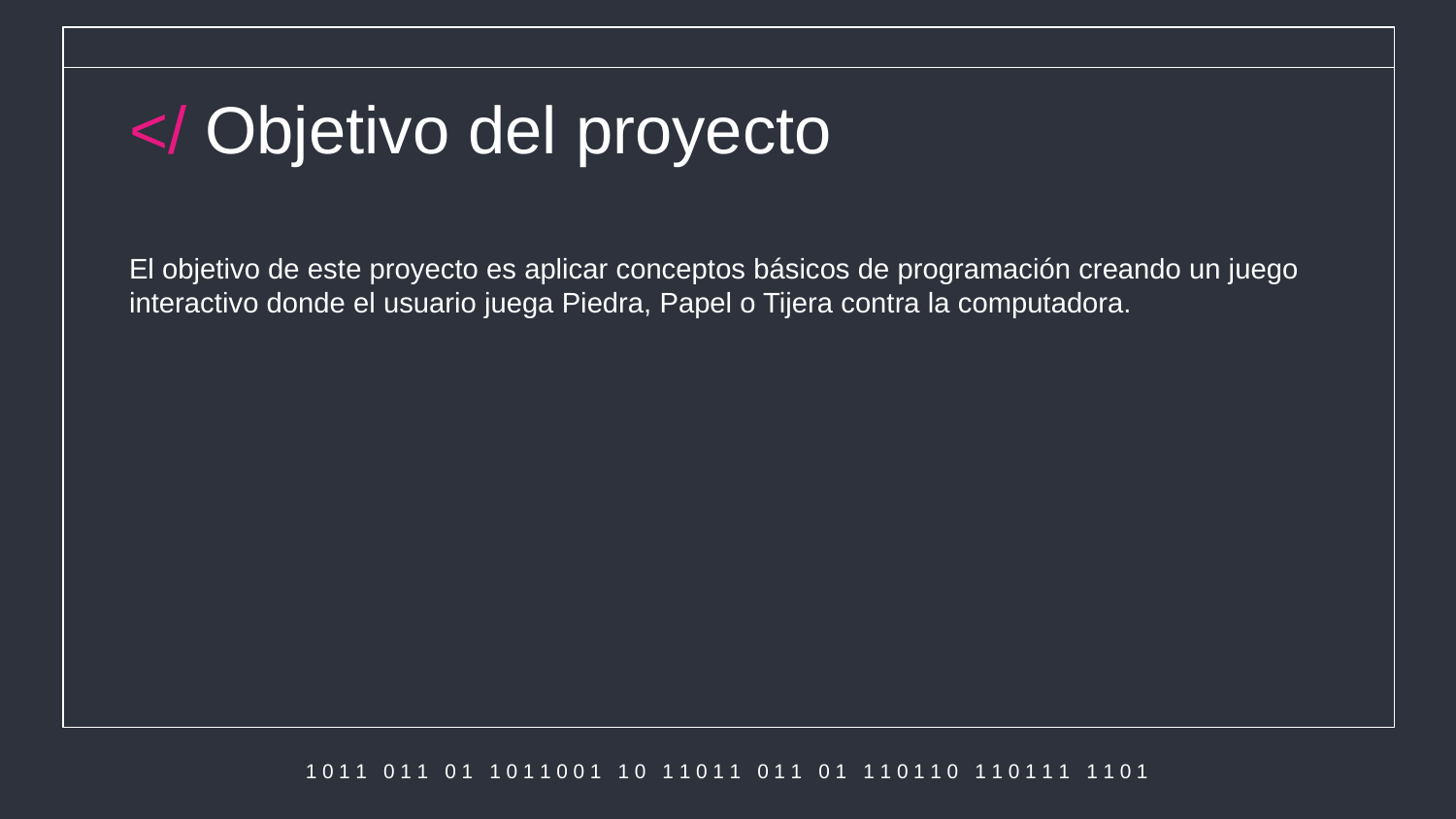

# </ Objetivo del proyecto
El objetivo de este proyecto es aplicar conceptos básicos de programación creando un juego interactivo donde el usuario juega Piedra, Papel o Tijera contra la computadora.